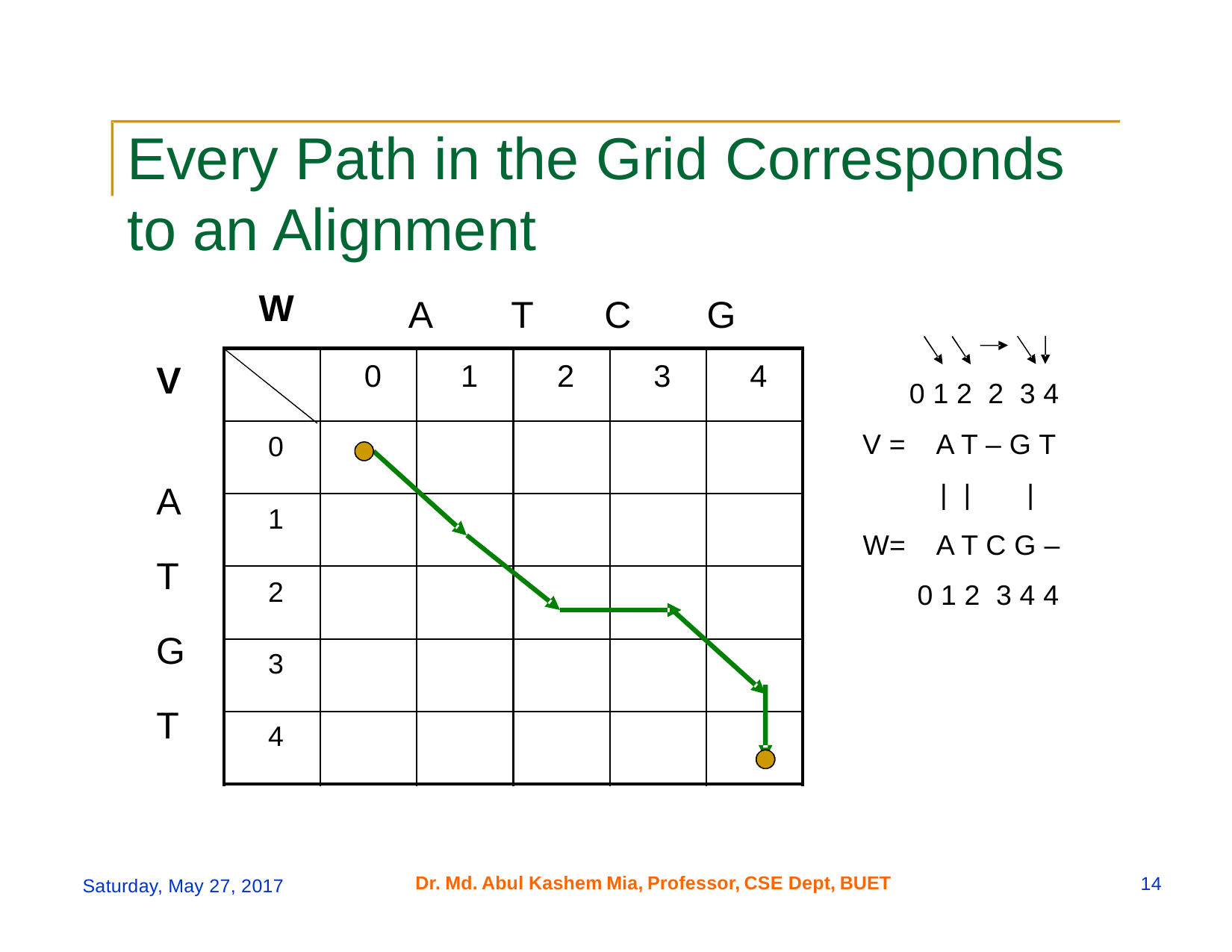

Every Path in the Grid Corresponds
to an Alignment
W
A
T
C
G

0
1
2
3
4
V
0 1 2  2  3 4

V =    A T – G T
0

|  |       |
A

1
W=    A T C G –

T

2
0 1 2  3 4 4

G

3

T

4

Dr.
Md.
Abul
Kashem
Mia,
Professor,
CSE Dept,
BUET
14
Saturday, May 27, 2017